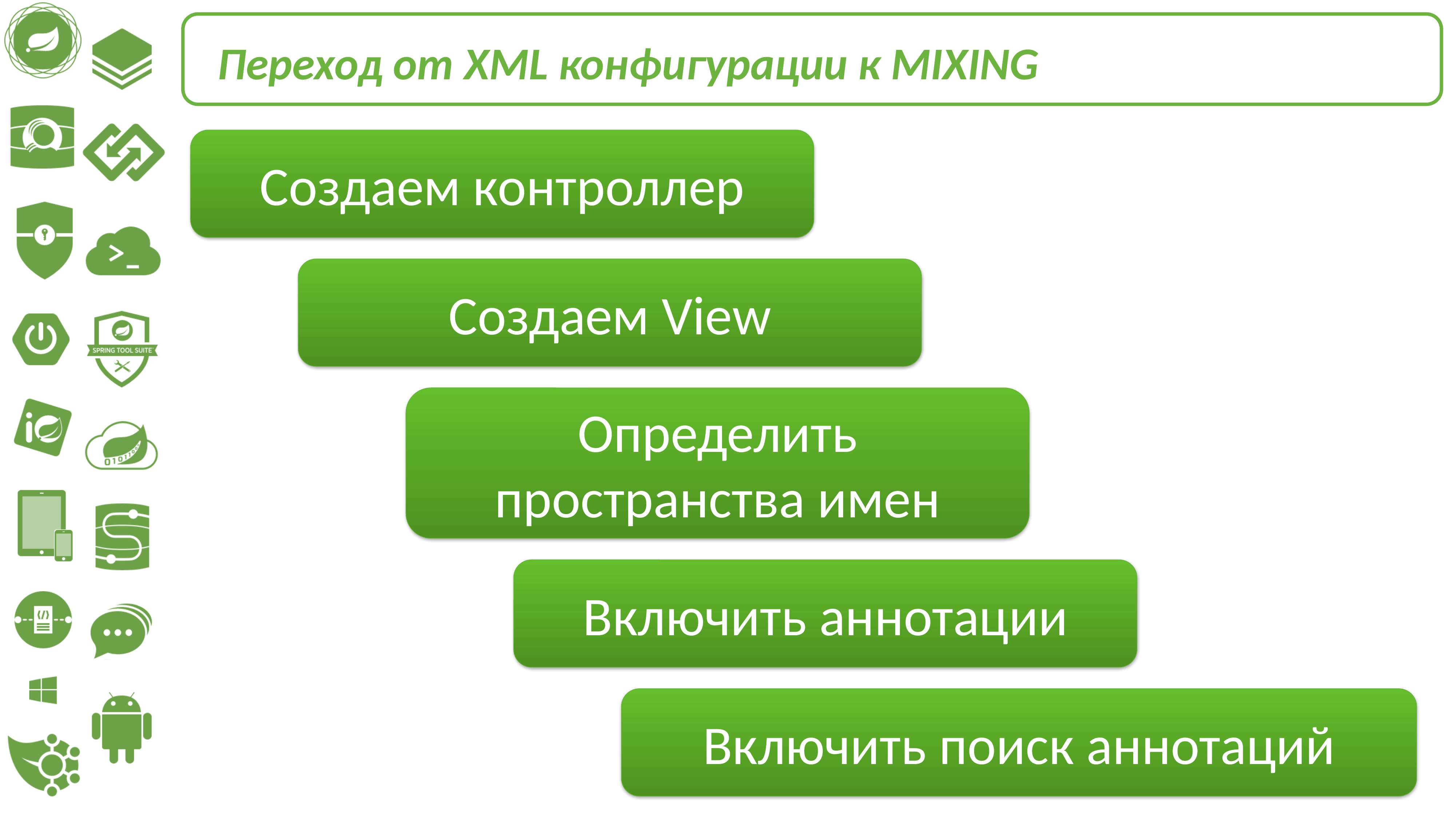

Переход от XML конфигурации к MIXING
Создаем контроллер
Создаем View
Определить пространства имен
Включить аннотации
Включить поиск аннотаций